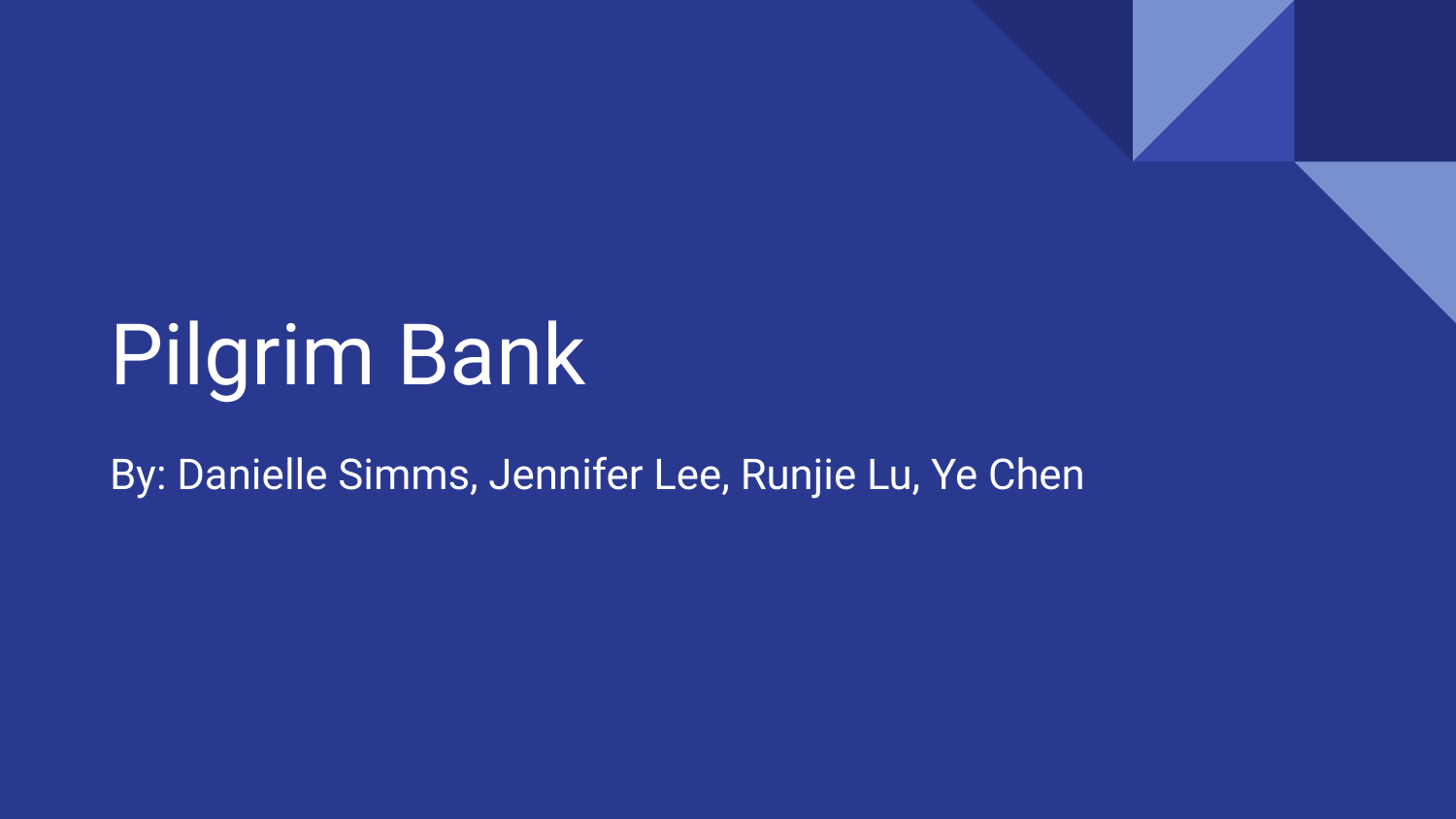

# Pilgrim Bank
By: Danielle Simms, Jennifer Lee, Runjie Lu, Ye Chen